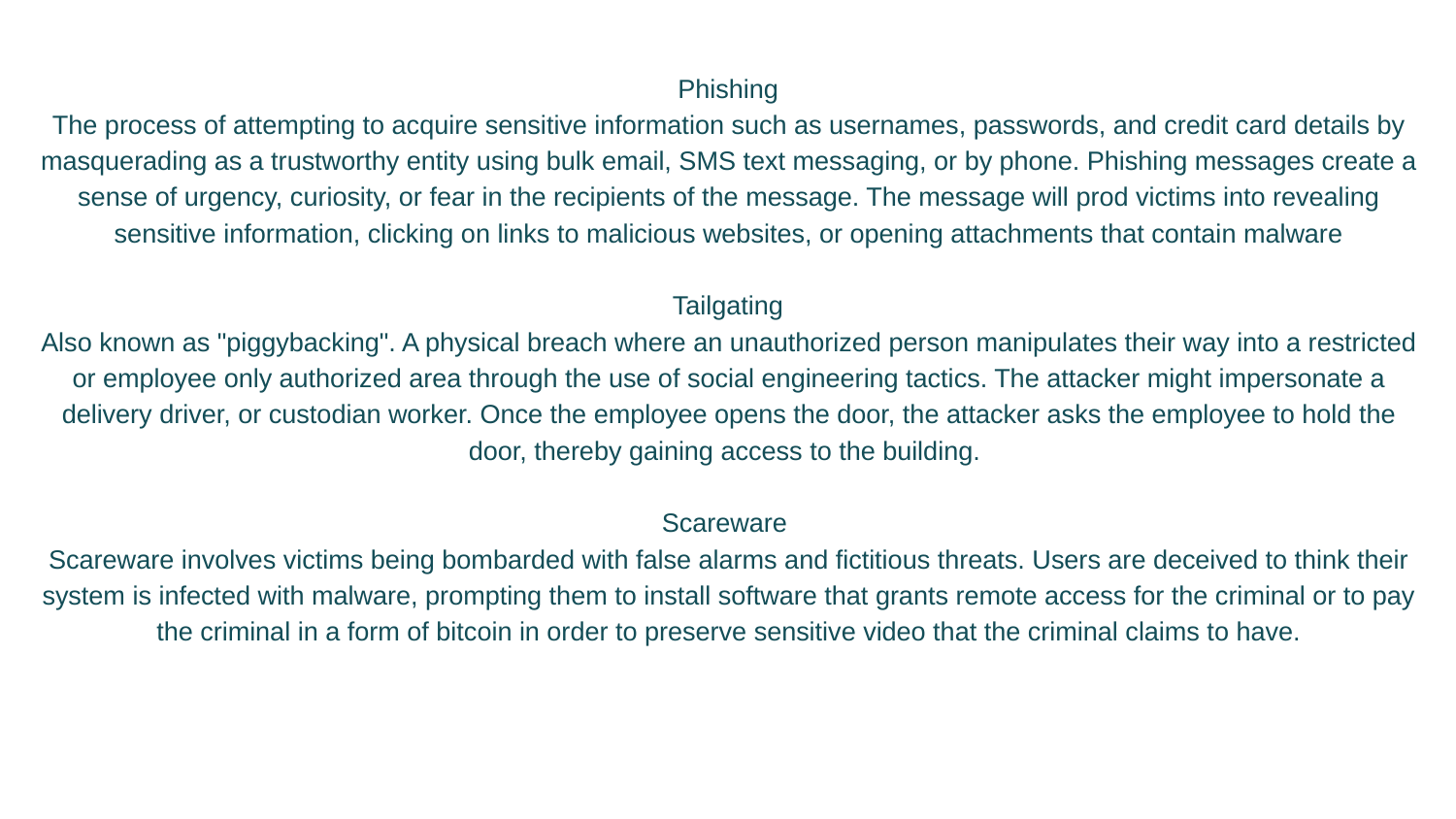

Phishing
The process of attempting to acquire sensitive information such as usernames, passwords, and credit card details by masquerading as a trustworthy entity using bulk email, SMS text messaging, or by phone. Phishing messages create a sense of urgency, curiosity, or fear in the recipients of the message. The message will prod victims into revealing sensitive information, clicking on links to malicious websites, or opening attachments that contain malware

Tailgating
Also known as "piggybacking". A physical breach where an unauthorized person manipulates their way into a restricted or employee only authorized area through the use of social engineering tactics. The attacker might impersonate a delivery driver, or custodian worker. Once the employee opens the door, the attacker asks the employee to hold the door, thereby gaining access to the building.

Scareware
Scareware involves victims being bombarded with false alarms and fictitious threats. Users are deceived to think their system is infected with malware, prompting them to install software that grants remote access for the criminal or to pay the criminal in a form of bitcoin in order to preserve sensitive video that the criminal claims to have.